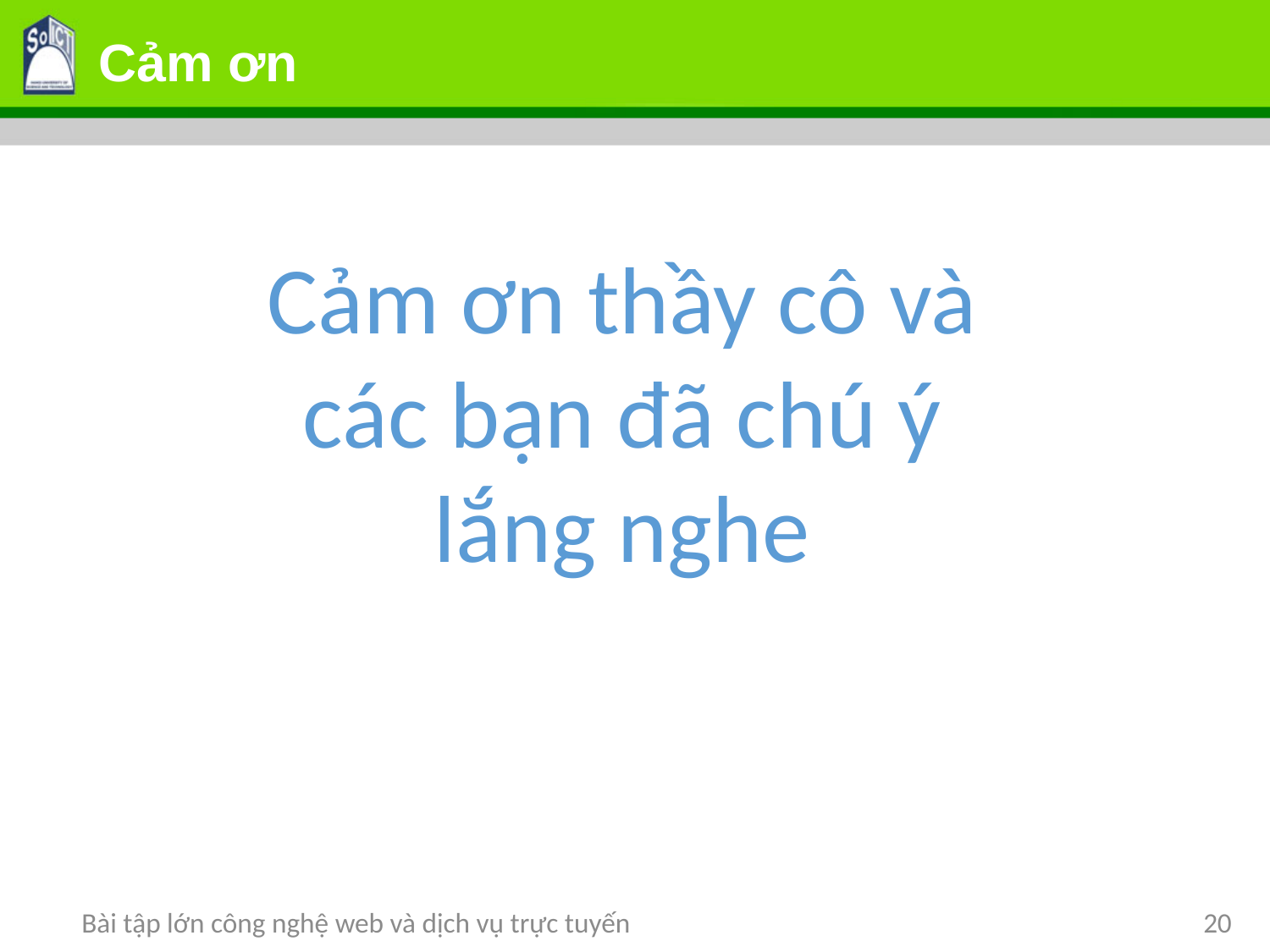

# Cảm ơn

Cảm ơn thầy cô và các bạn đã chú ý lắng nghe
Bài tập lớn công nghệ web và dịch vụ trực tuyến
20